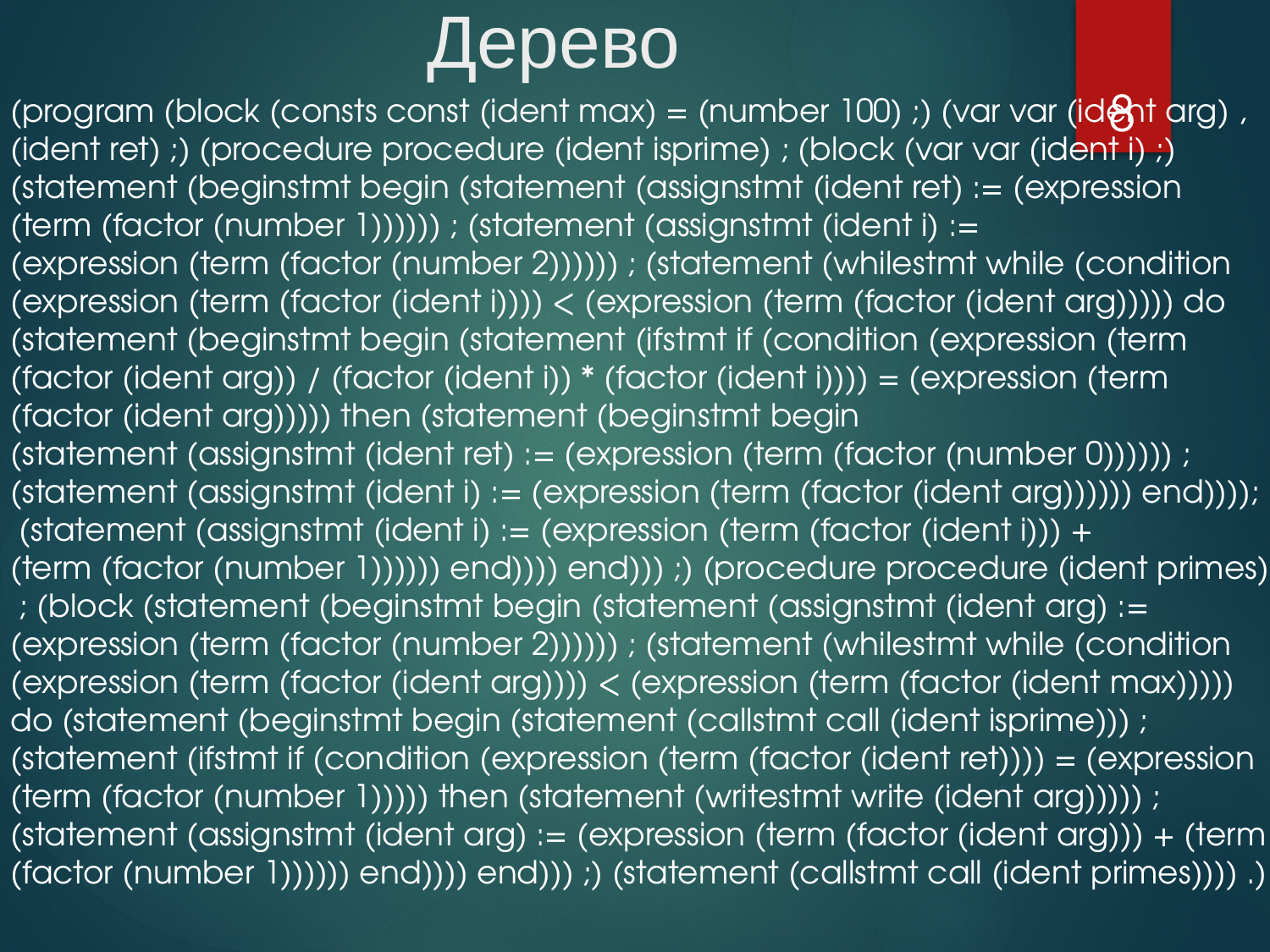

# Дерево
8
(program (block (consts const (ident max) = (number 100) ;) (var var (ident arg) ,
(ident ret) ;) (procedure procedure (ident isprime) ; (block (var var (ident i) ;)
(statement (beginstmt begin (statement (assignstmt (ident ret) := (expression
(term (factor (number 1)))))) ; (statement (assignstmt (ident i) :=
(expression (term (factor (number 2)))))) ; (statement (whilestmt while (condition
(expression (term (factor (ident i)))) < (expression (term (factor (ident arg))))) do
(statement (beginstmt begin (statement (ifstmt if (condition (expression (term
(factor (ident arg)) / (factor (ident i)) * (factor (ident i)))) = (expression (term
(factor (ident arg))))) then (statement (beginstmt begin
(statement (assignstmt (ident ret) := (expression (term (factor (number 0)))))) ;
(statement (assignstmt (ident i) := (expression (term (factor (ident arg)))))) end))));
 (statement (assignstmt (ident i) := (expression (term (factor (ident i))) +
(term (factor (number 1)))))) end)))) end))) ;) (procedure procedure (ident primes)
 ; (block (statement (beginstmt begin (statement (assignstmt (ident arg) :=
(expression (term (factor (number 2)))))) ; (statement (whilestmt while (condition
(expression (term (factor (ident arg)))) < (expression (term (factor (ident max)))))
do (statement (beginstmt begin (statement (callstmt call (ident isprime))) ;
(statement (ifstmt if (condition (expression (term (factor (ident ret)))) = (expression
(term (factor (number 1))))) then (statement (writestmt write (ident arg))))) ;
(statement (assignstmt (ident arg) := (expression (term (factor (ident arg))) + (term
(factor (number 1)))))) end)))) end))) ;) (statement (callstmt call (ident primes)))) .)